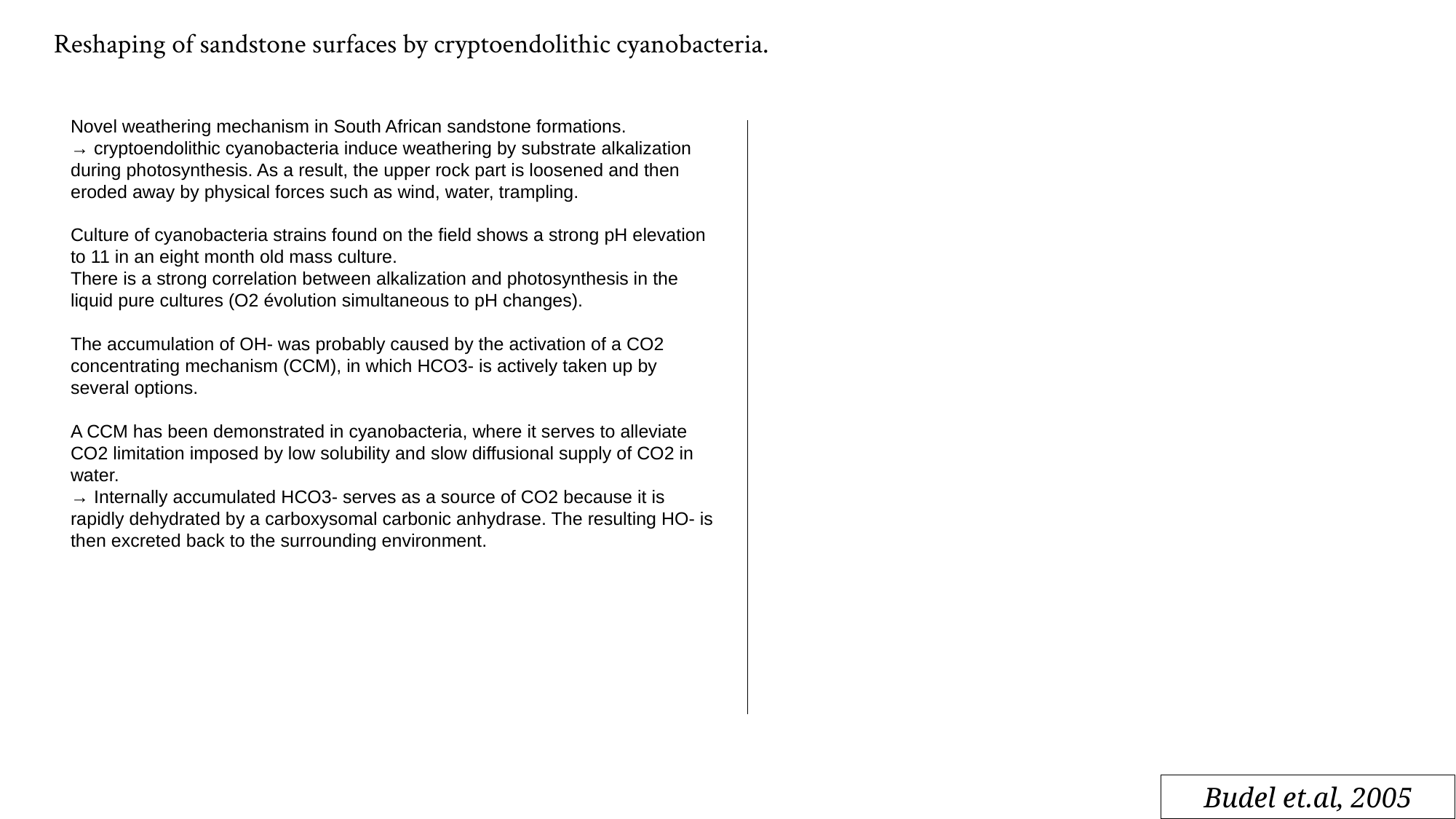

Reshaping of sandstone surfaces by cryptoendolithic cyanobacteria.

Novel weathering mechanism in South African sandstone formations.
→ cryptoendolithic cyanobacteria induce weathering by substrate alkalization during photosynthesis. As a result, the upper rock part is loosened and then eroded away by physical forces such as wind, water, trampling.

Culture of cyanobacteria strains found on the field shows a strong pH elevation to 11 in an eight month old mass culture.
There is a strong correlation between alkalization and photosynthesis in the liquid pure cultures (O2 évolution simultaneous to pH changes).

The accumulation of OH- was probably caused by the activation of a CO2 concentrating mechanism (CCM), in which HCO3- is actively taken up by several options.

A CCM has been demonstrated in cyanobacteria, where it serves to alleviate CO2 limitation imposed by low solubility and slow diffusional supply of CO2 in water.
→ Internally accumulated HCO3- serves as a source of CO2 because it is rapidly dehydrated by a carboxysomal carbonic anhydrase. The resulting HO- is then excreted back to the surrounding environment.

Budel et.al, 2005